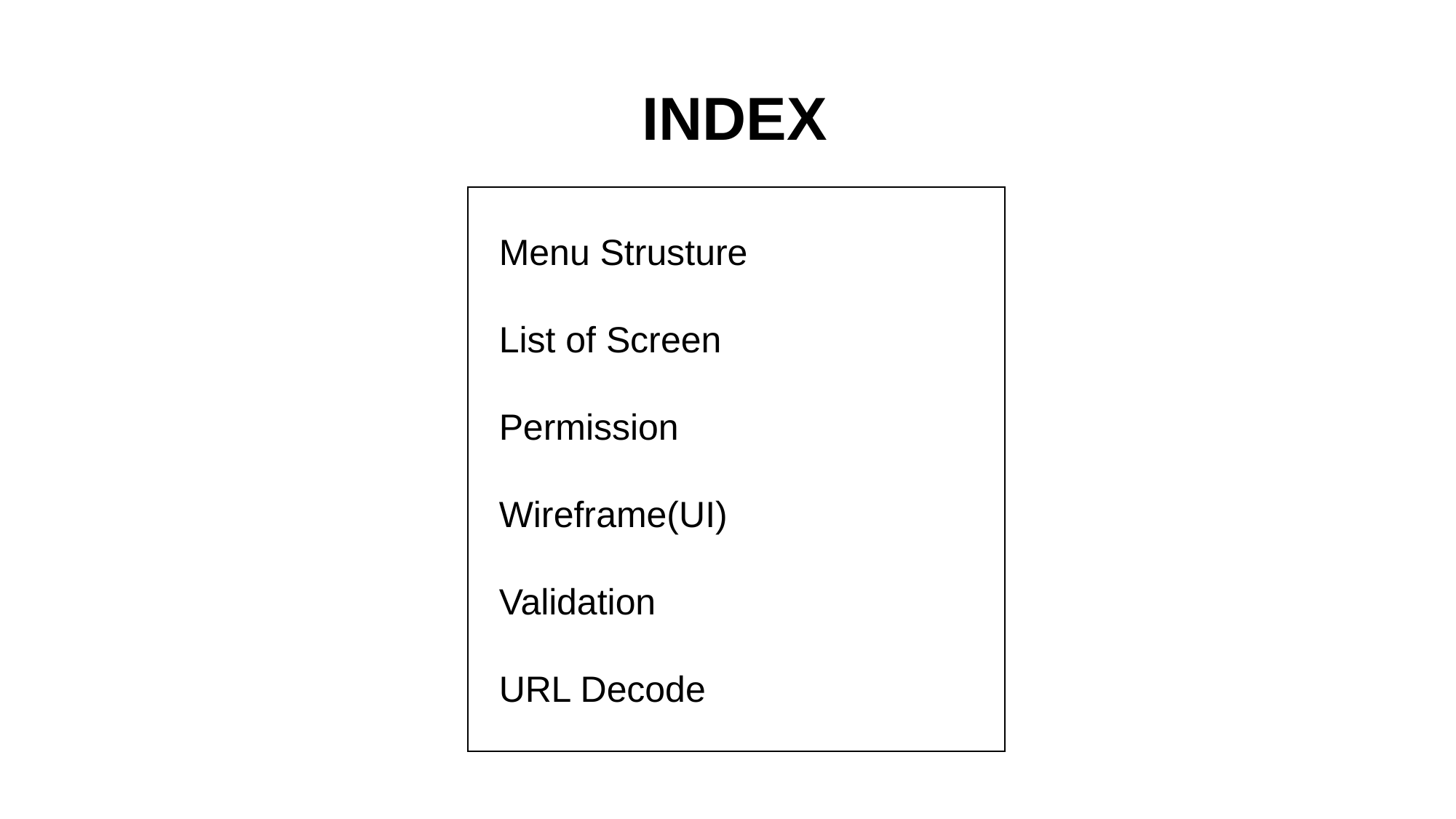

INDEX
  Menu Strusture

  List of Screen

  Permission

  Wireframe(UI)

  Validation

  URL Decode